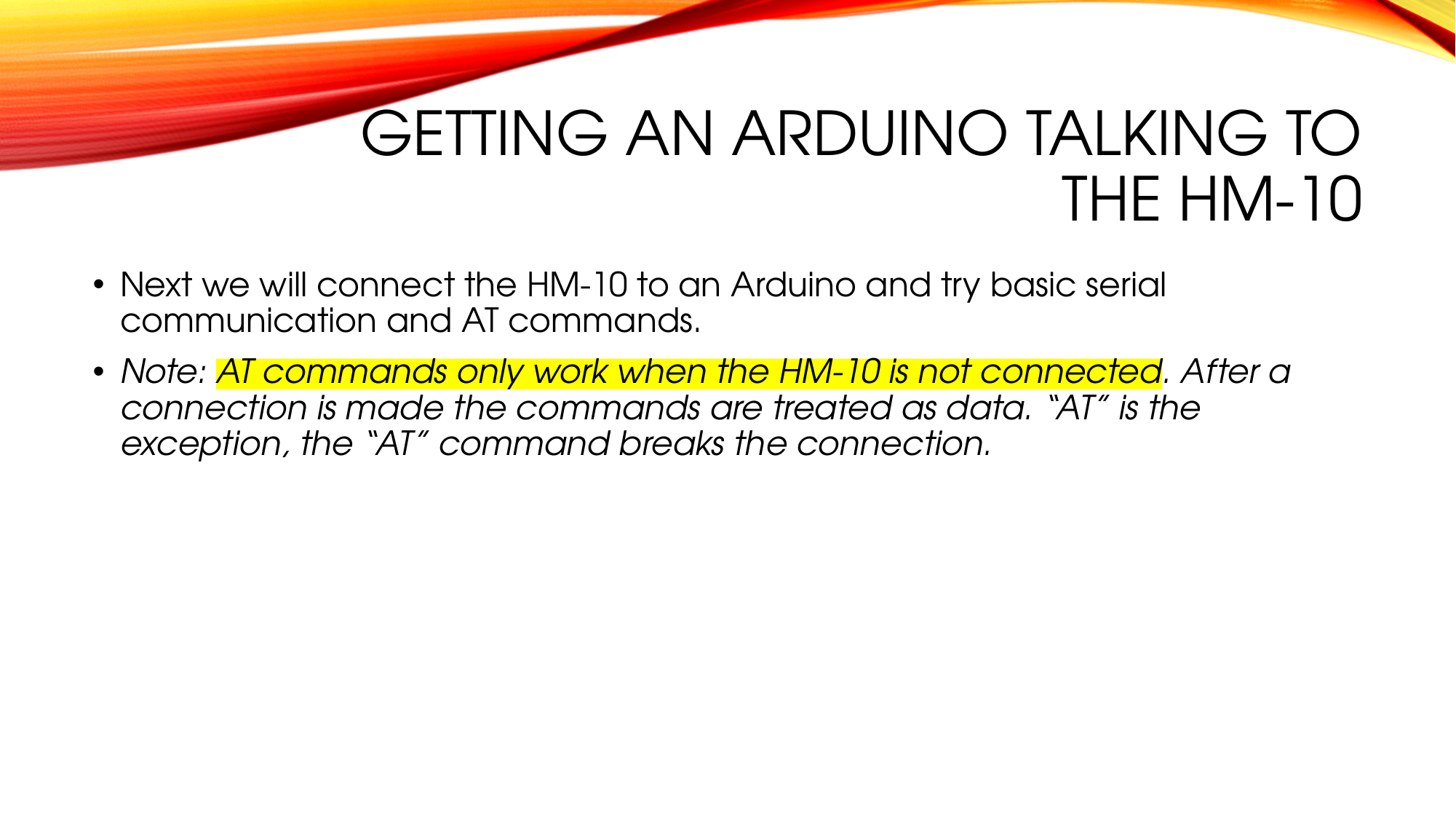

# Getting an Arduino talking to the HM-10
Next we will connect the HM-10 to an Arduino and try basic serial communication and AT commands.
Note: AT commands only work when the HM-10 is not connected. After a connection is made the commands are treated as data. “AT” is the exception, the “AT” command breaks the connection.